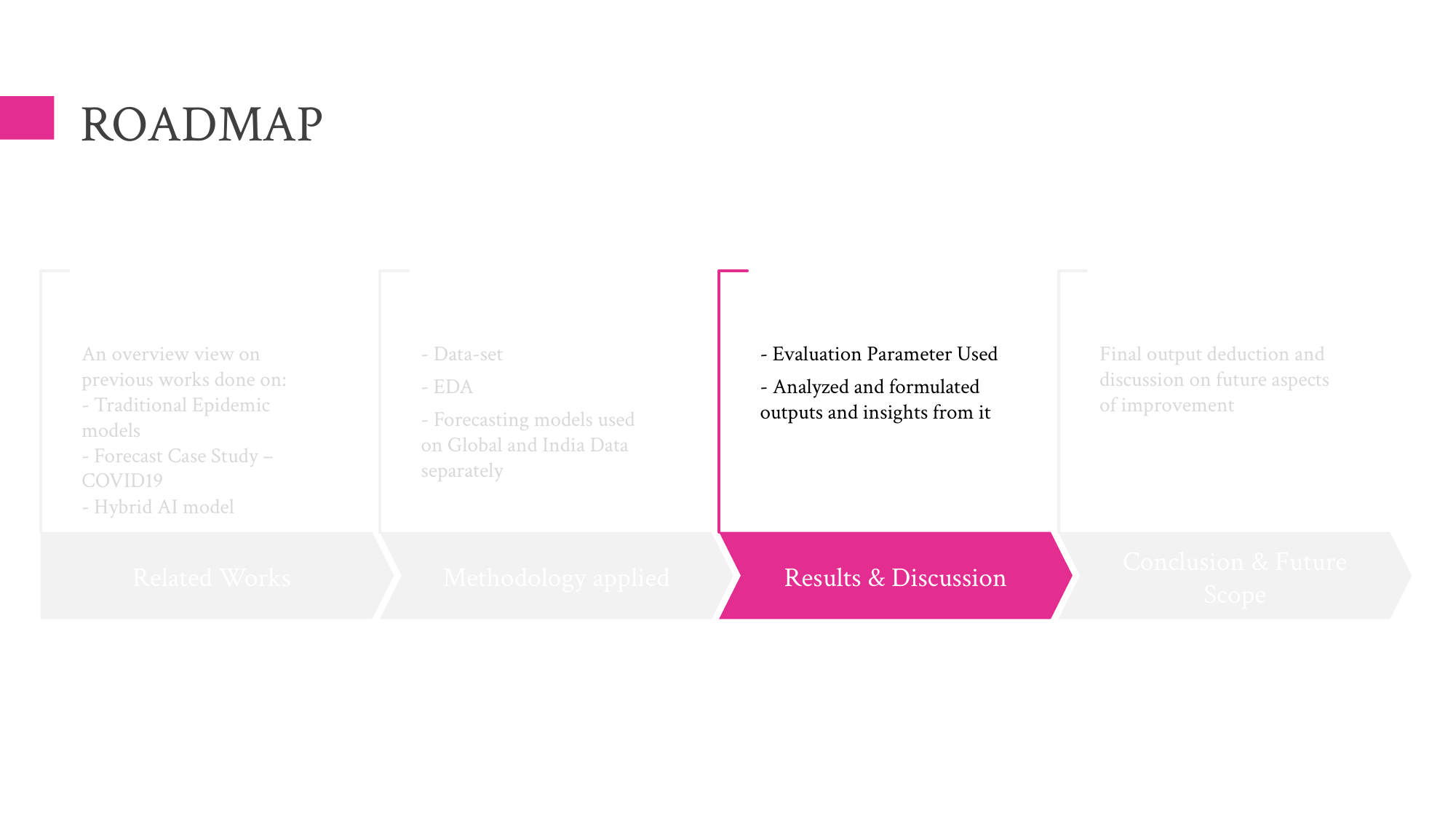

# Roadmap
Related Works
An overview view on previous works done on:
- Traditional Epidemic models
- Forecast Case Study – COVID19
- Hybrid AI model
Methodology applied
- Data-set
- EDA
- Forecasting models used on Global and India Data separately
Results & Discussion
- Evaluation Parameter Used
- Analyzed and formulated outputs and insights from it
Conclusion & Future Scope
Final output deduction and discussion on future aspects of improvement